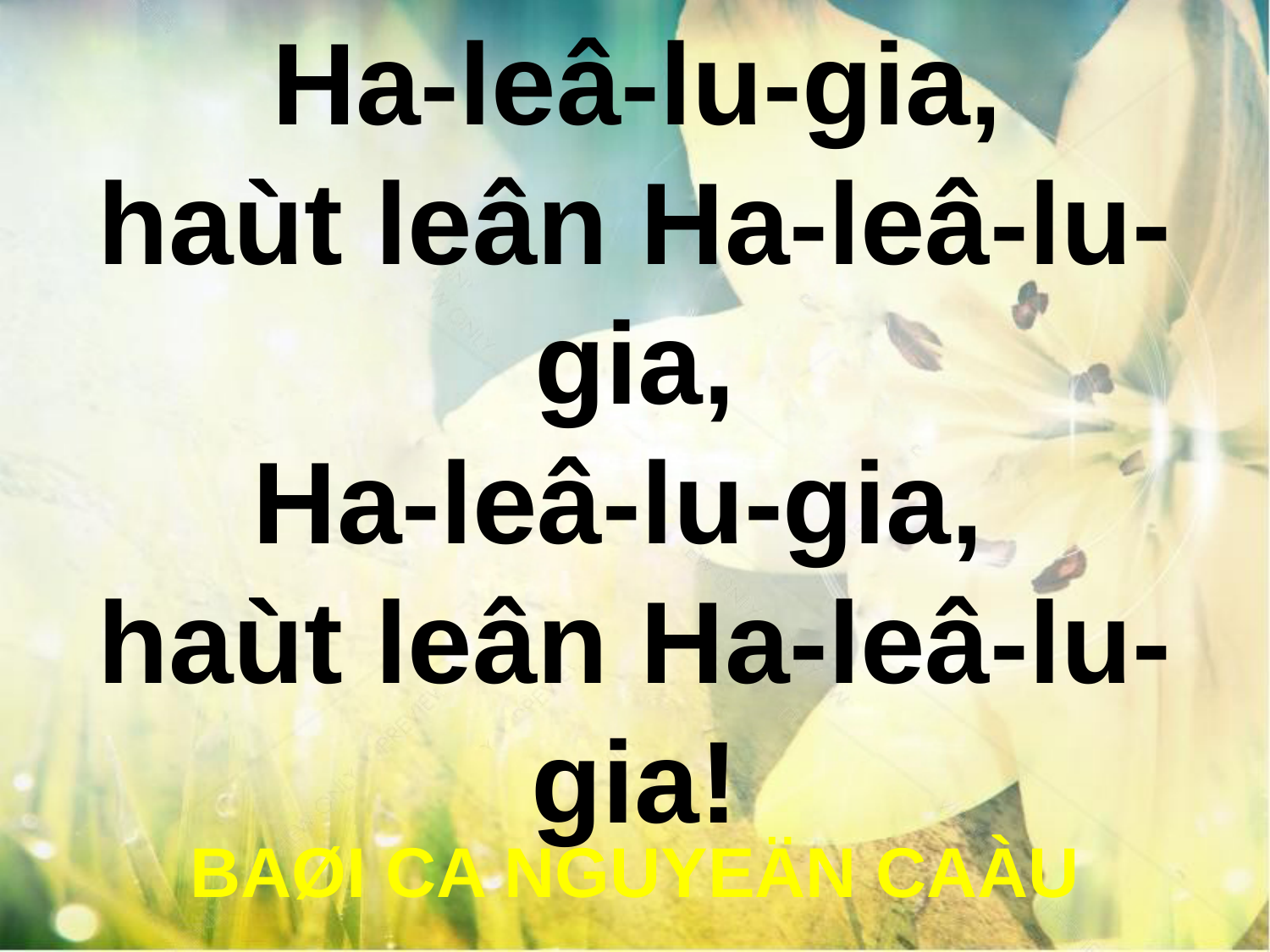

Ha-leâ-lu-gia,
haùt leân Ha-leâ-lu-gia,
Ha-leâ-lu-gia,
haùt leân Ha-leâ-lu-gia!
BAØI CA NGUYEÄN CAÀU